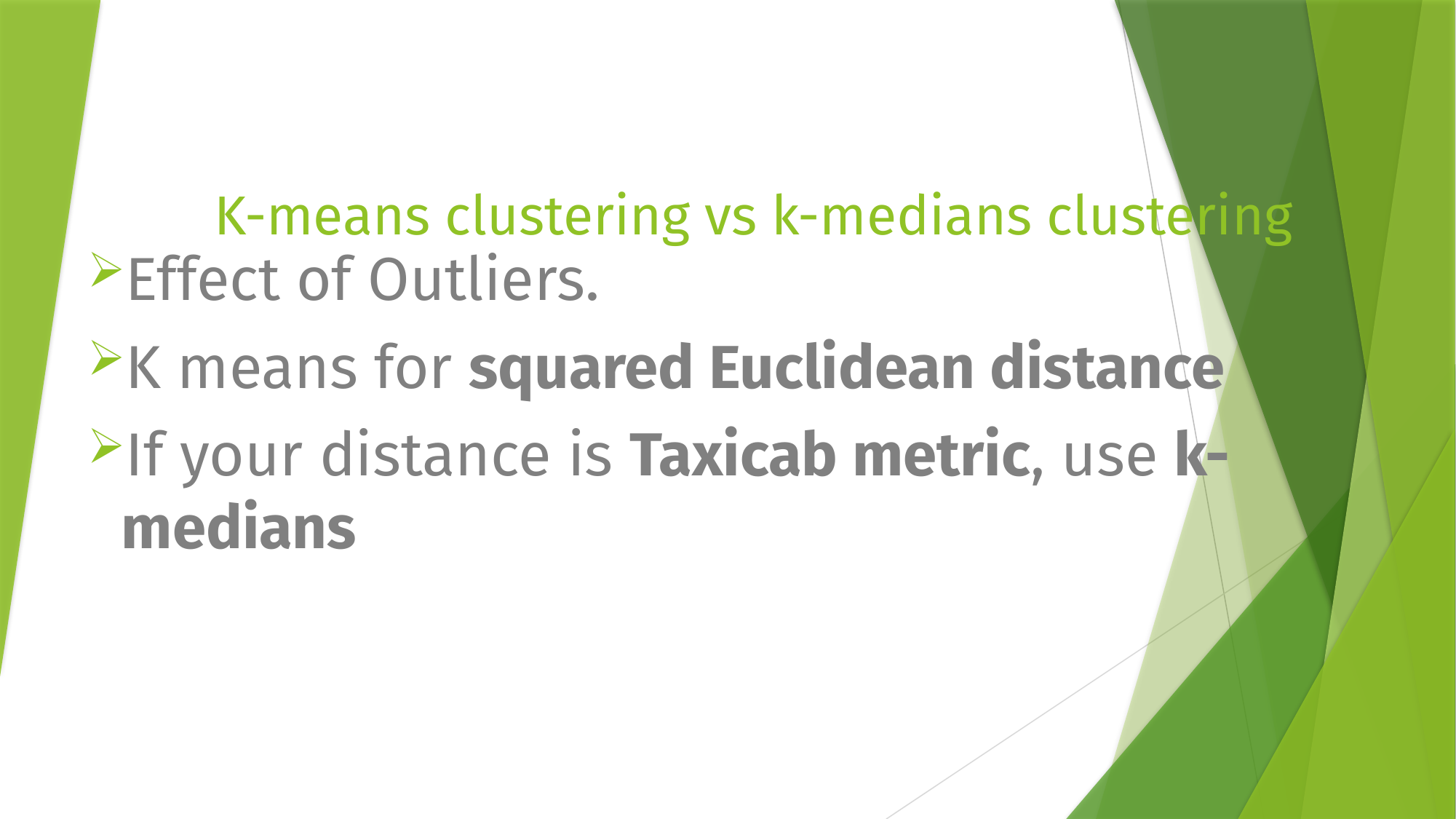

# K-means clustering vs k-medians clustering
Effect of Outliers.
K means for squared Euclidean distance
If your distance is Taxicab metric, use k-medians